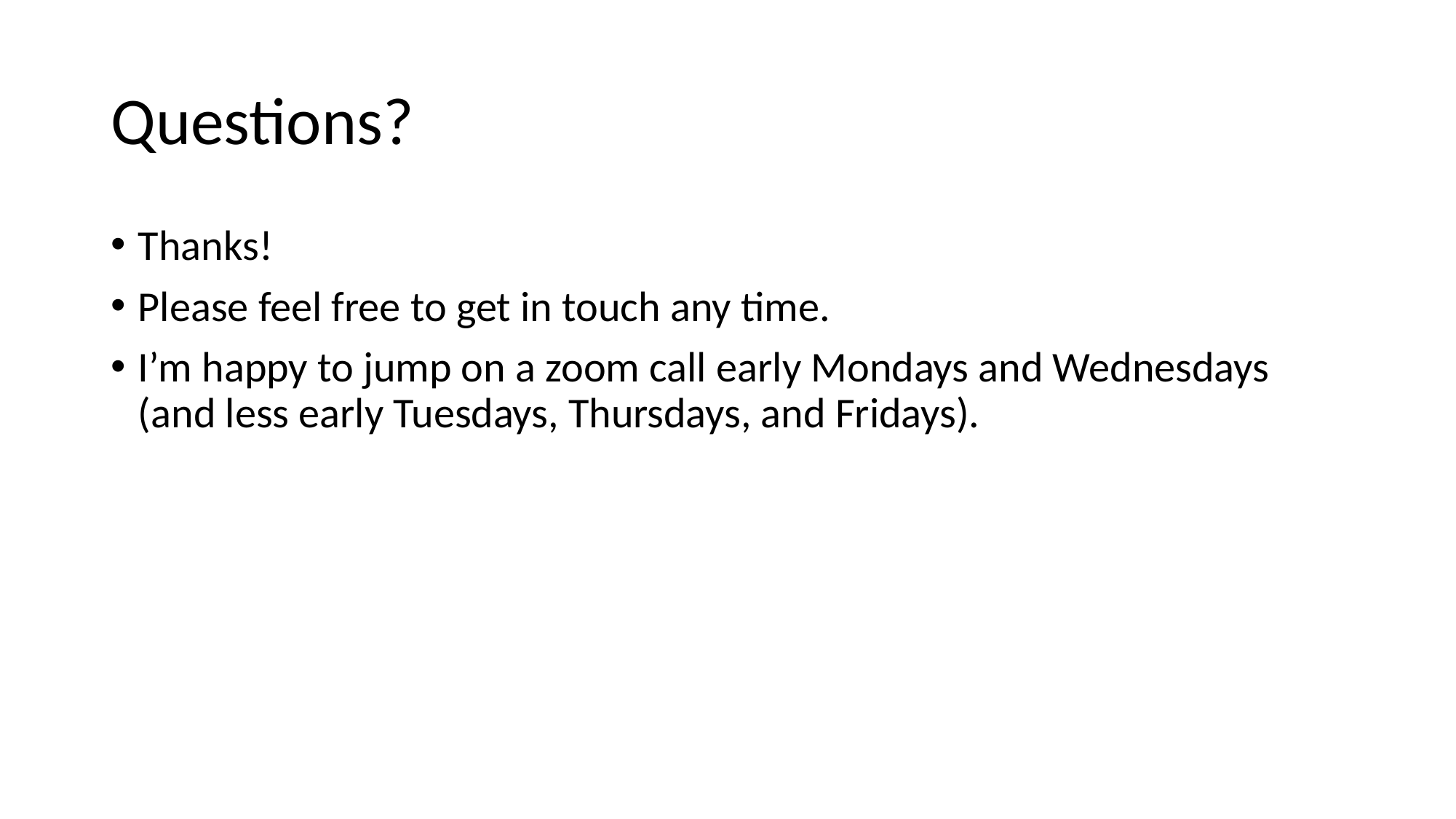

# Questions?
Thanks!
Please feel free to get in touch any time.
I’m happy to jump on a zoom call early Mondays and Wednesdays (and less early Tuesdays, Thursdays, and Fridays).